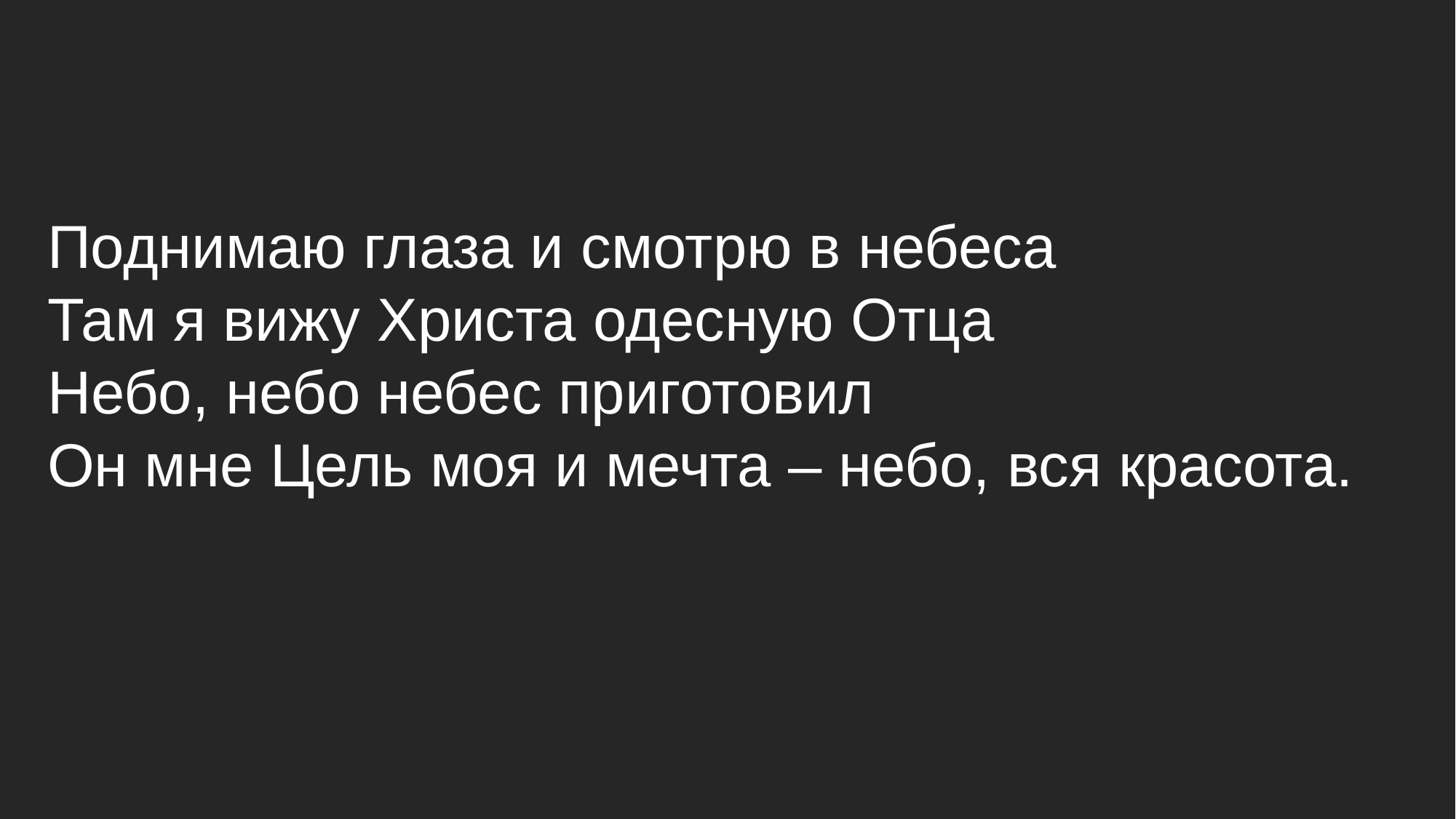

Поднимаю глаза и смотрю в небеса
Там я вижу Христа одесную Отца
Небо, небо небес приготовил
Он мне Цель моя и мечта – небо, вся красота.